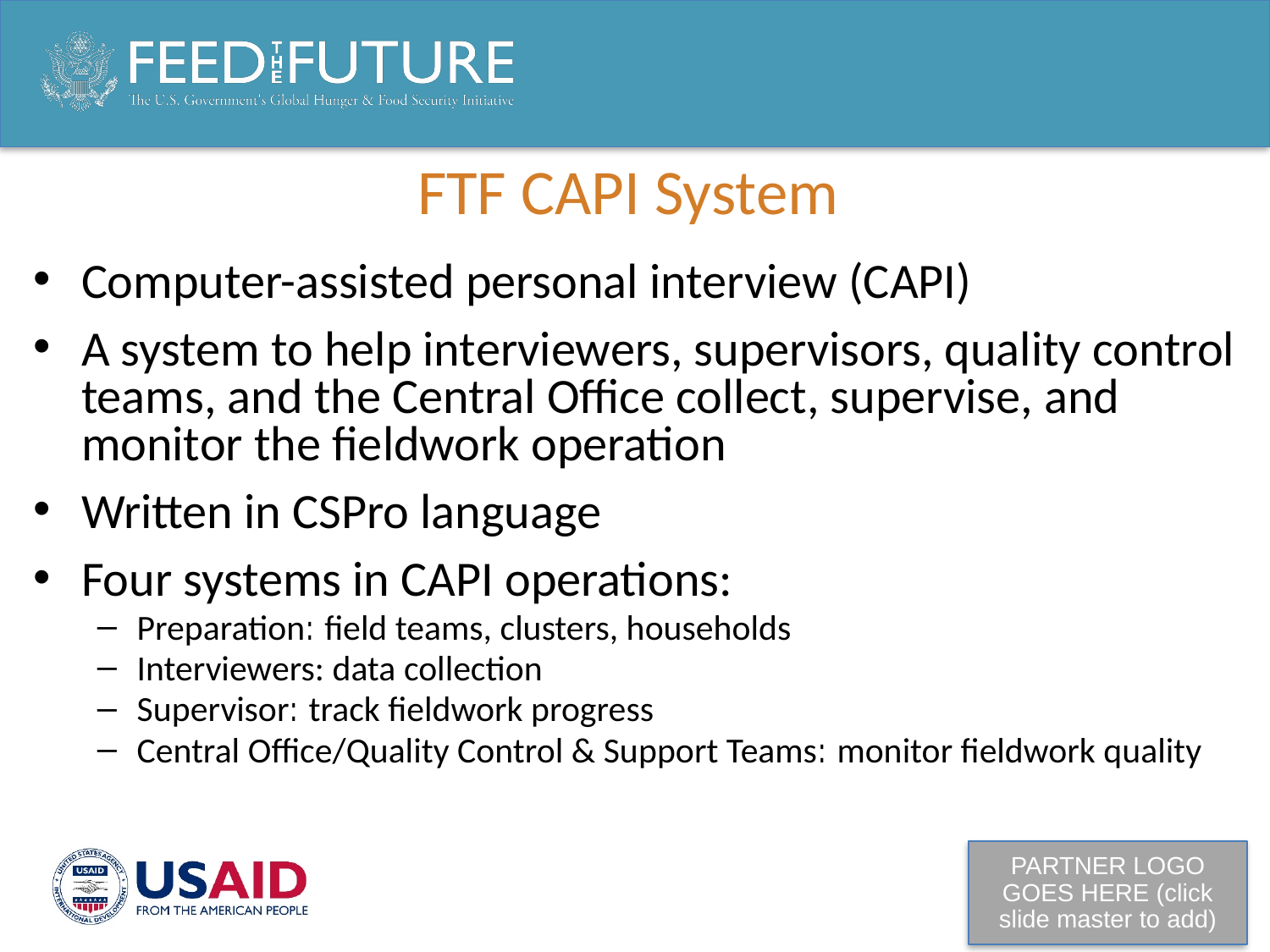

FTF CAPI System
Computer-assisted personal interview (CAPI)
A system to help interviewers, supervisors, quality control teams, and the Central Office collect, supervise, and monitor the fieldwork operation
Written in CSPro language
Four systems in CAPI operations:
Preparation: field teams, clusters, households
Interviewers: data collection
Supervisor: track fieldwork progress
Central Office/Quality Control & Support Teams: monitor fieldwork quality